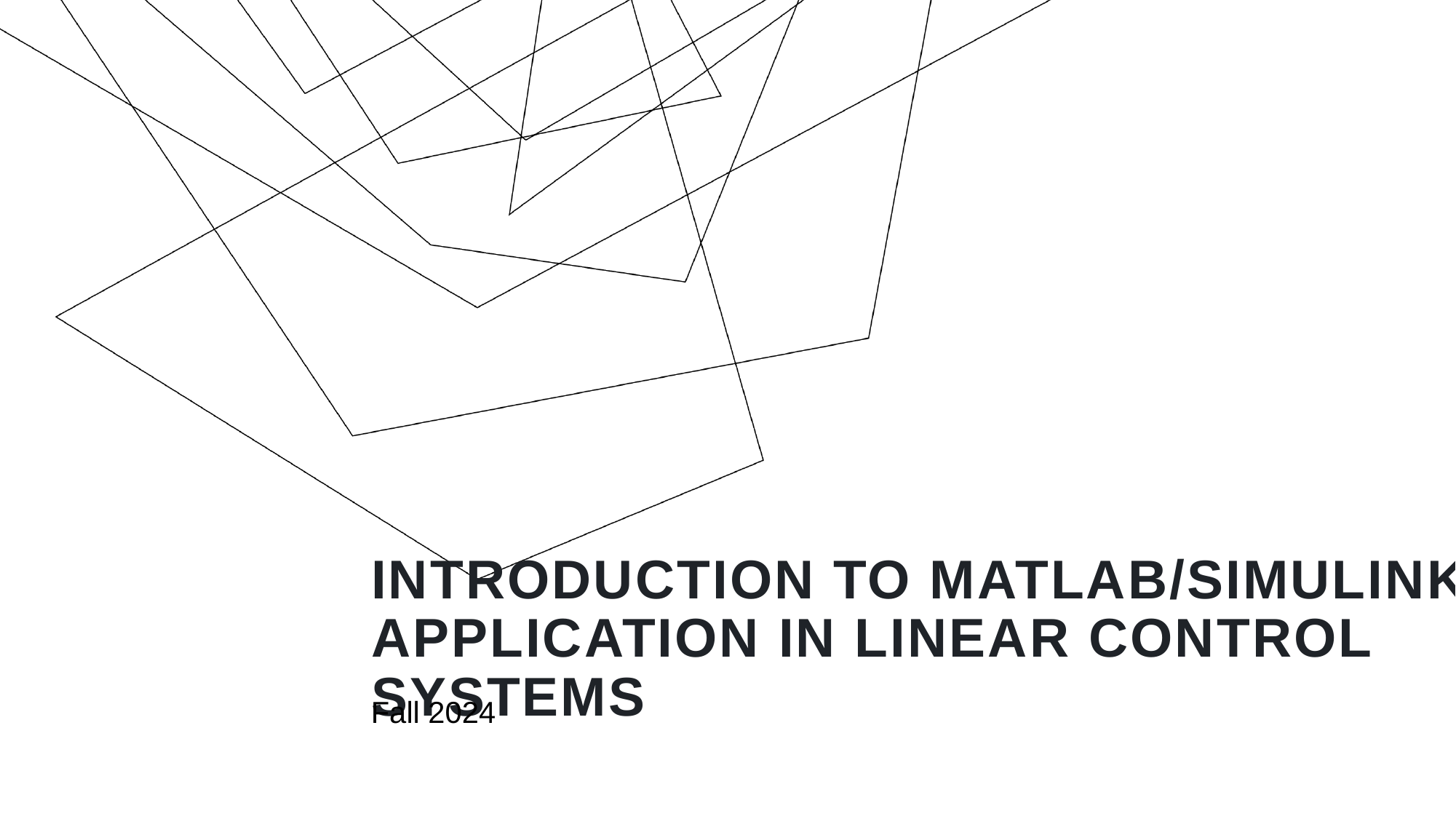

# Introduction to MATLAB/Simulink Application in Linear Control Systems
Fall 2024